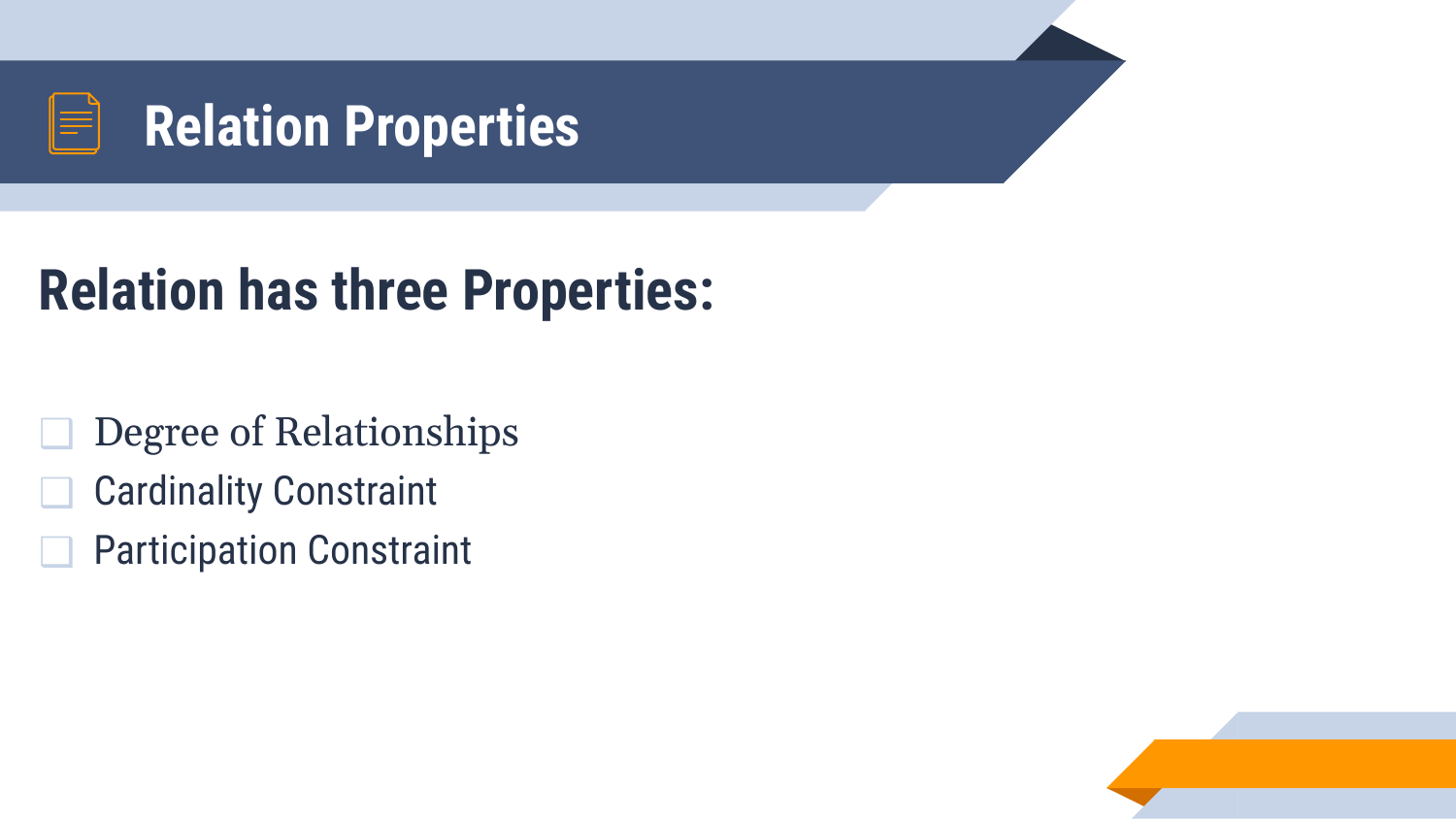

# Relation Properties

Relation has three Properties:

Degree of Relationships
Cardinality Constraint
Participation Constraint